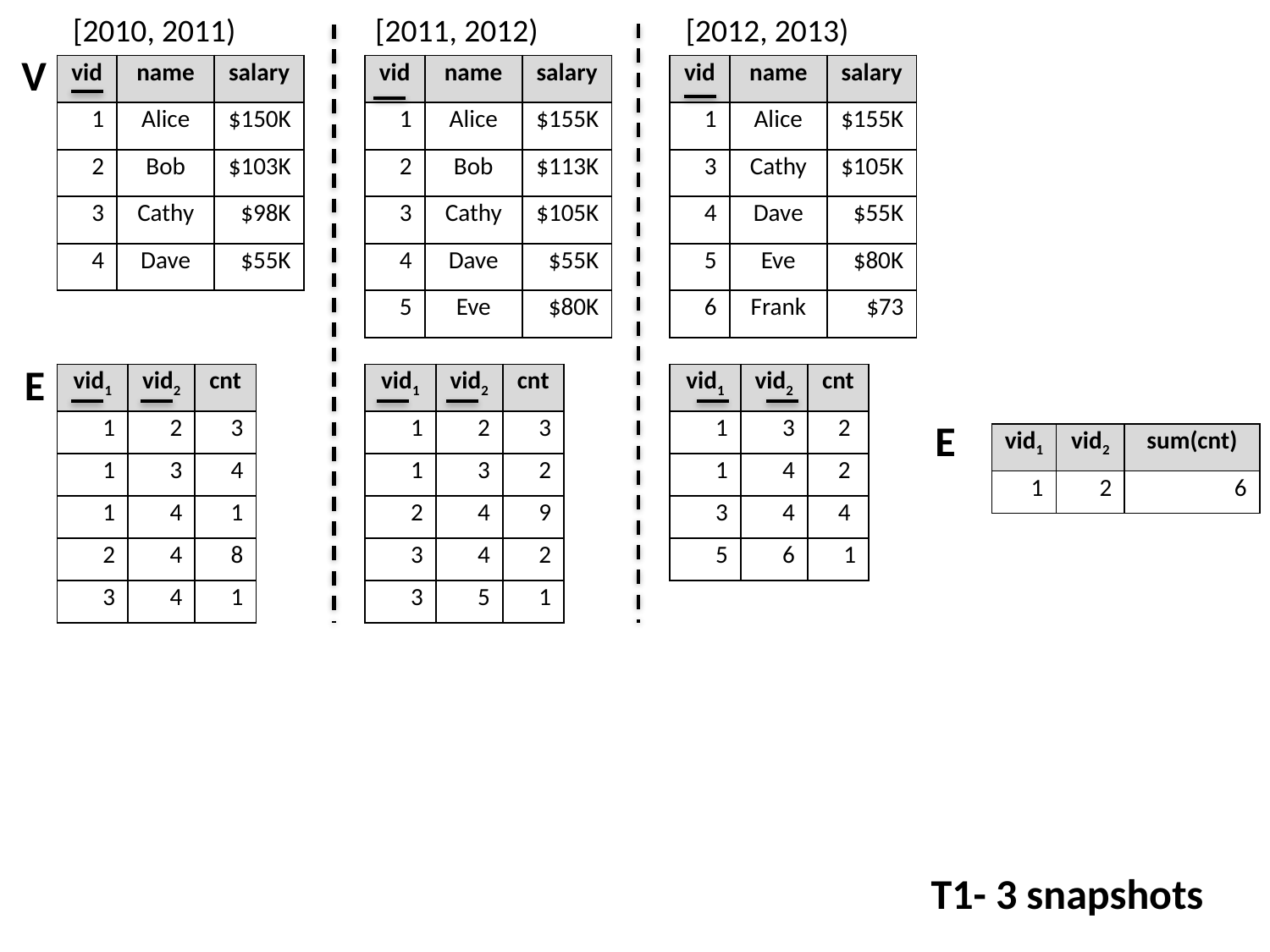

[2010, 2011)
[2011, 2012)
[2012, 2013)
V
| vid | name | salary |
| --- | --- | --- |
| 1 | Alice | $150K |
| 2 | Bob | $103K |
| 3 | Cathy | $98K |
| 4 | Dave | $55K |
| vid | name | salary |
| --- | --- | --- |
| 1 | Alice | $155K |
| 2 | Bob | $113K |
| 3 | Cathy | $105K |
| 4 | Dave | $55K |
| 5 | Eve | $80K |
| vid | name | salary |
| --- | --- | --- |
| 1 | Alice | $155K |
| 3 | Cathy | $105K |
| 4 | Dave | $55K |
| 5 | Eve | $80K |
| 6 | Frank | $73 |
E
| vid1 | vid2 | cnt |
| --- | --- | --- |
| 1 | 2 | 3 |
| 1 | 3 | 4 |
| 1 | 4 | 1 |
| 2 | 4 | 8 |
| 3 | 4 | 1 |
| vid1 | vid2 | cnt |
| --- | --- | --- |
| 1 | 2 | 3 |
| 1 | 3 | 2 |
| 2 | 4 | 9 |
| 3 | 4 | 2 |
| 3 | 5 | 1 |
| vid1 | vid2 | cnt |
| --- | --- | --- |
| 1 | 3 | 2 |
| 1 | 4 | 2 |
| 3 | 4 | 4 |
| 5 | 6 | 1 |
E
| vid1 | vid2 | sum(cnt) |
| --- | --- | --- |
| 1 | 2 | 6 |
T1- 3 snapshots